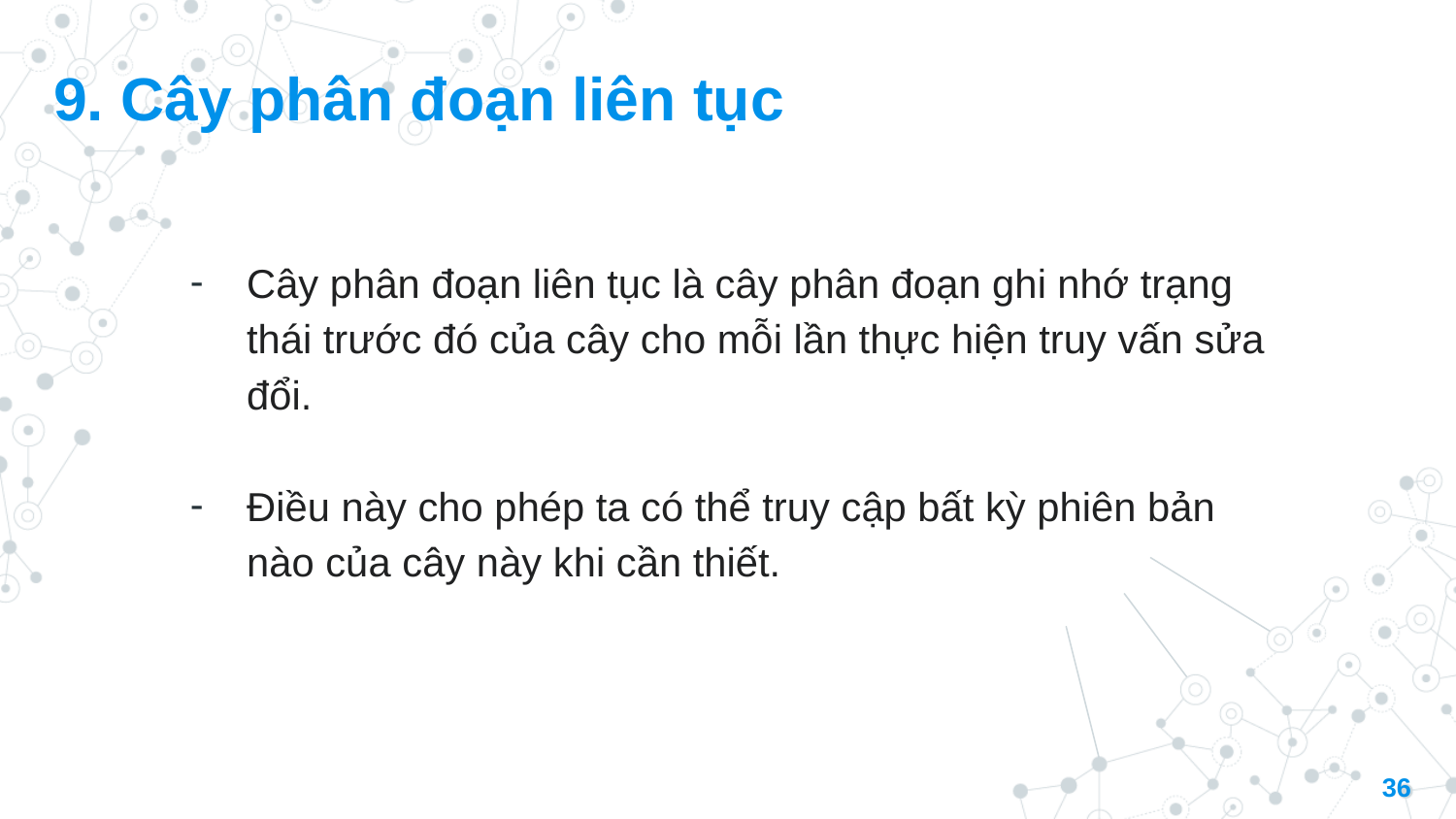

9. Cây phân đoạn liên tục

Cây phân đoạn liên tục là cây phân đoạn ghi nhớ trạng thái trước đó của cây cho mỗi lần thực hiện truy vấn sửa đổi.

Điều này cho phép ta có thể truy cập bất kỳ phiên bản nào của cây này khi cần thiết.

36